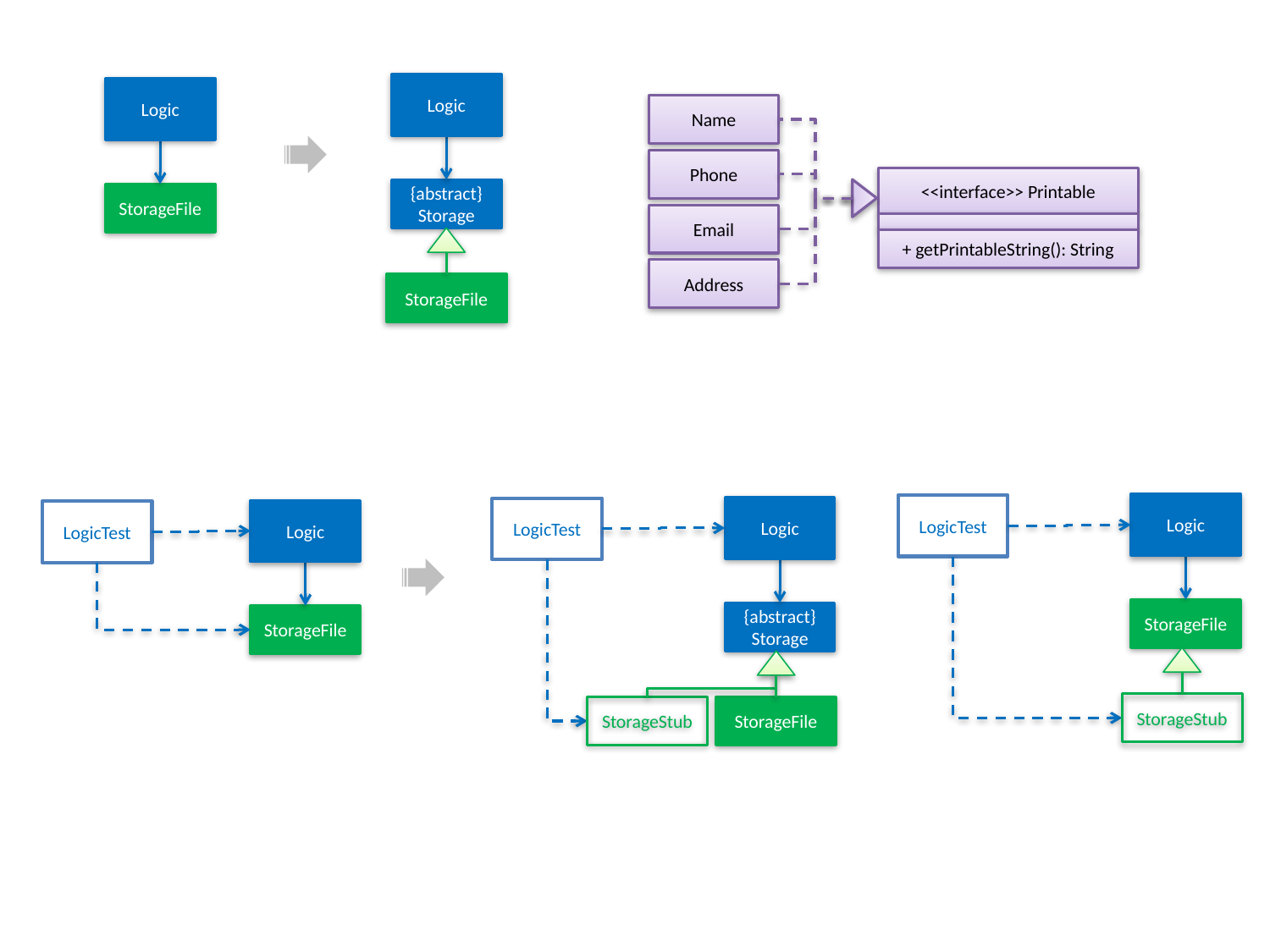

Logic
Logic
Name

Phone
<<interface>> Printable
{abstract}
Storage
StorageFile

Email

+ getPrintableString(): String
Address
StorageFile
Logic
LogicTest
Logic
LogicTest
Logic
LogicTest

StorageFile
{abstract}
Storage
StorageFile

StorageStub
StorageStub
StorageFile